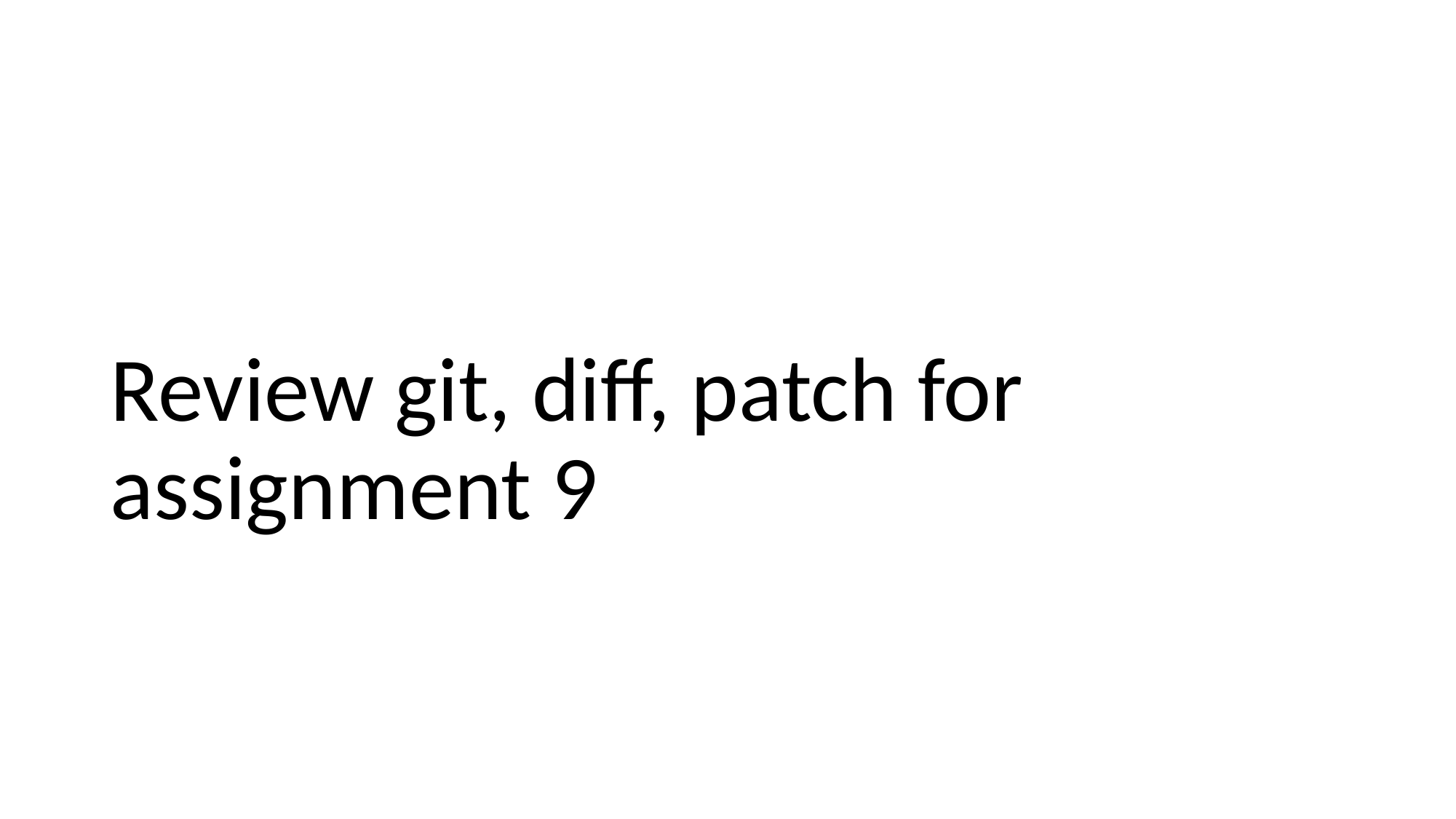

# Review git, diff, patch for assignment 9